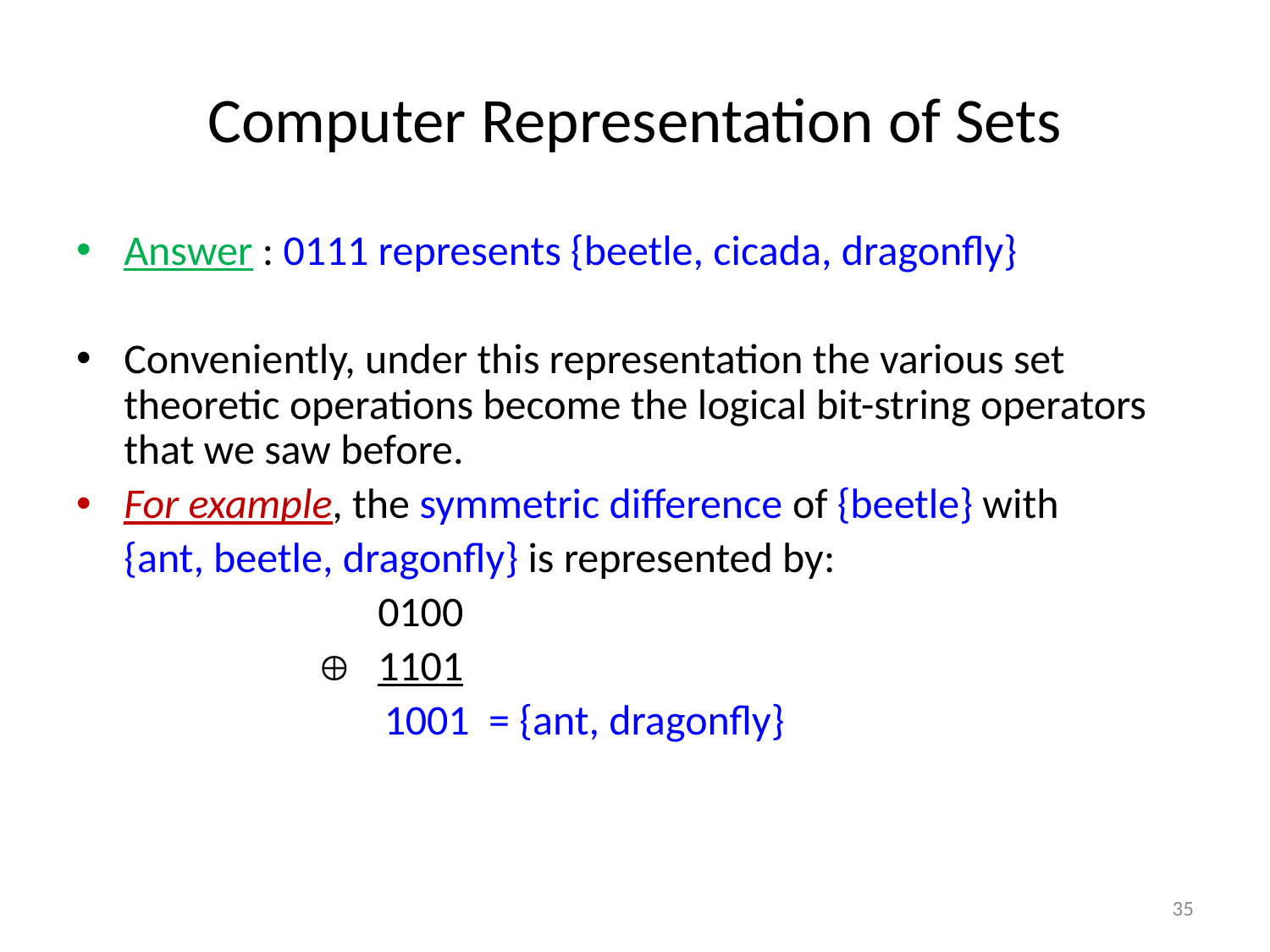

# Computer Representation of Sets
Answer : 0111 represents {beetle, cicada, dragonfly}

Conveniently, under this representation the various set theoretic operations become the logical bit-string operators that we saw before.
For example, the symmetric difference of {beetle} with
	{ant, beetle, dragonfly} is represented by:
			0100
		       ⊕	1101
    		              1001  = {ant, dragonfly}

35